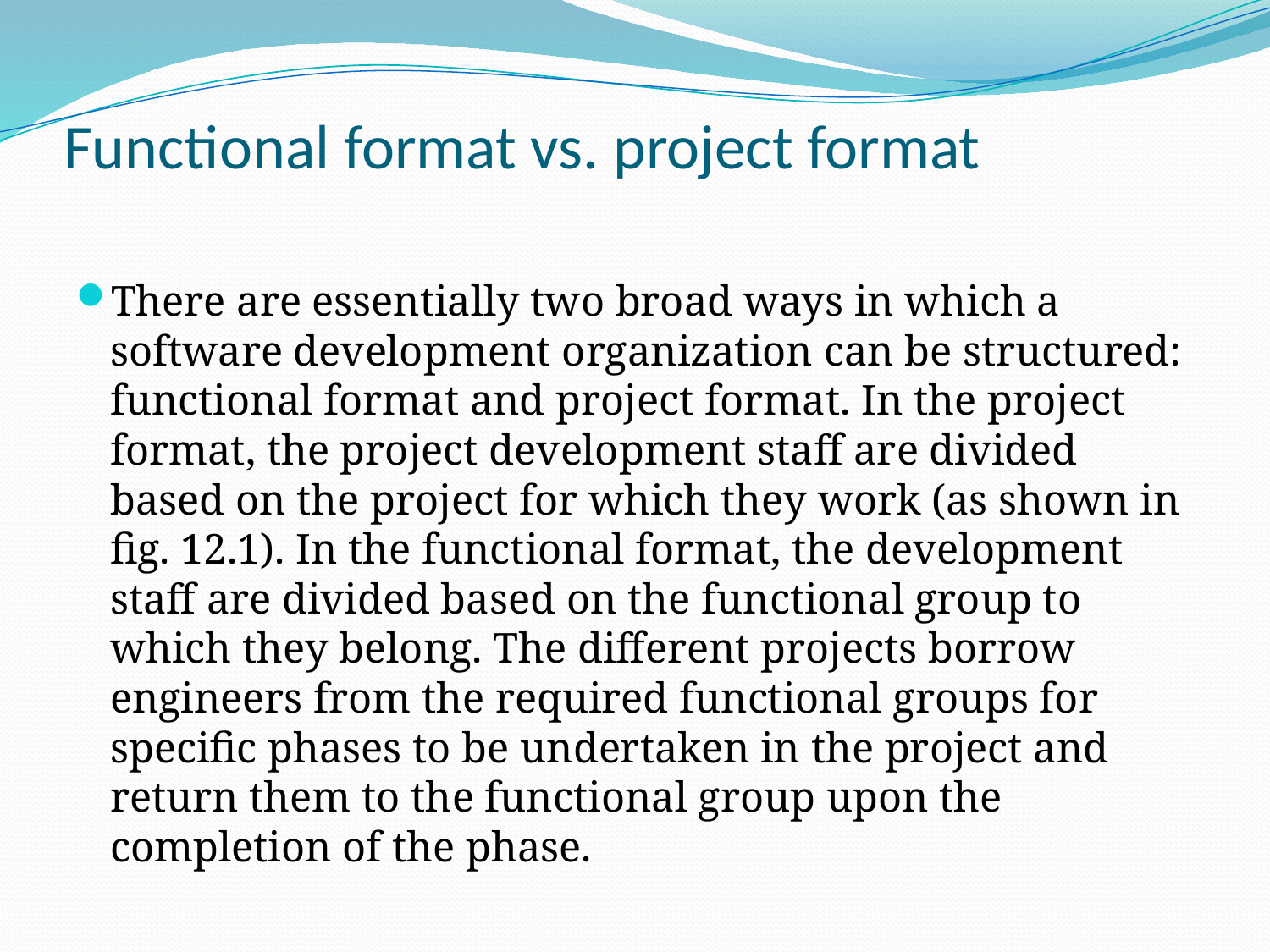

# Functional format vs. project format
There are essentially two broad ways in which a software development organization can be structured: functional format and project format. In the project format, the project development staff are divided based on the project for which they work (as shown in fig. 12.1). In the functional format, the development staff are divided based on the functional group to which they belong. The different projects borrow engineers from the required functional groups for specific phases to be undertaken in the project and return them to the functional group upon the completion of the phase.